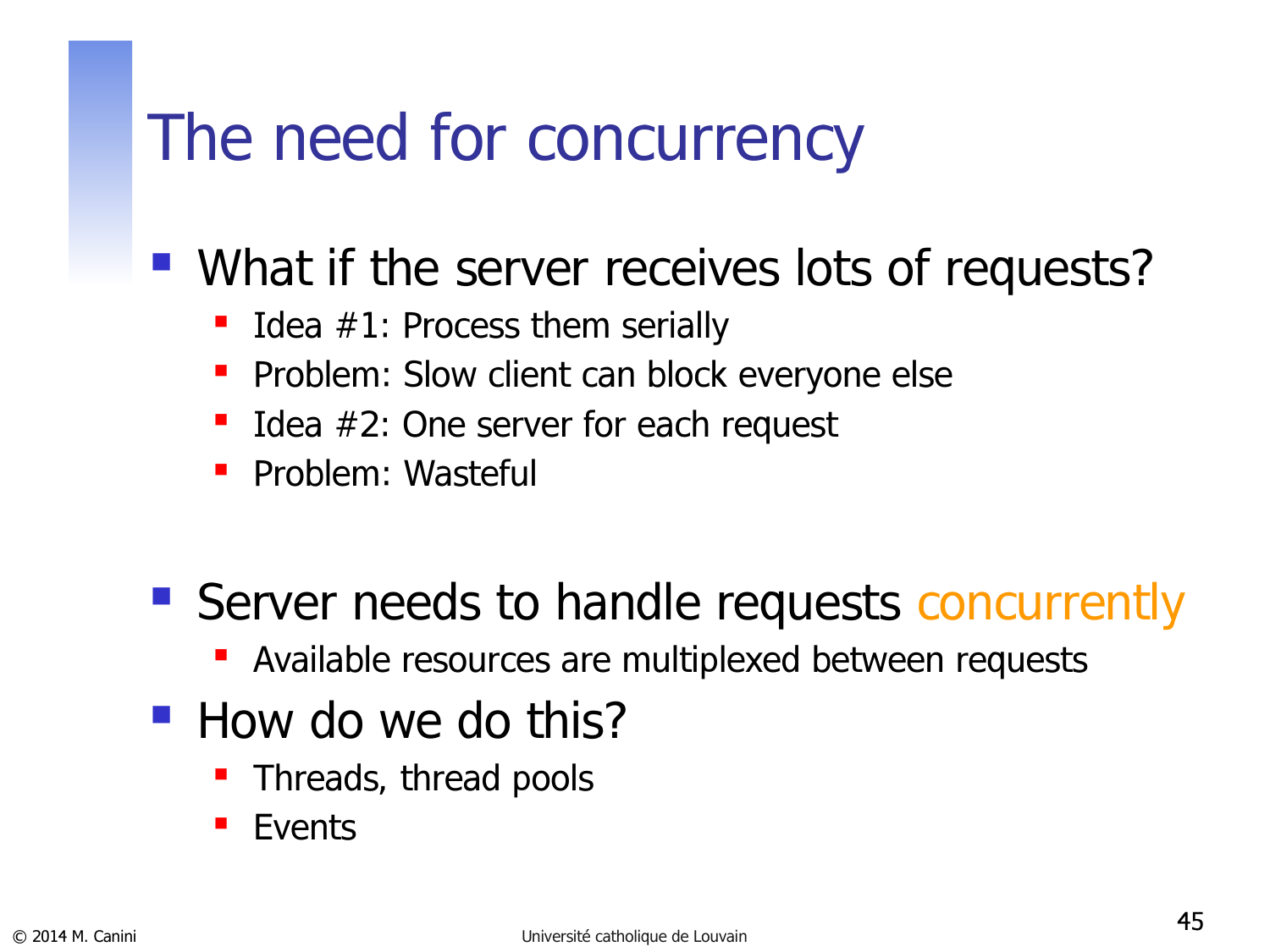

# The need for concurrency
What if the server receives lots of requests?
Idea #1: Process them serially
Problem: Slow client can block everyone else
Idea #2: One server for each request
Problem: Wasteful

Server needs to handle requests concurrently
Available resources are multiplexed between requests
How do we do this?
Threads, thread pools
Events
45
Université catholique de Louvain